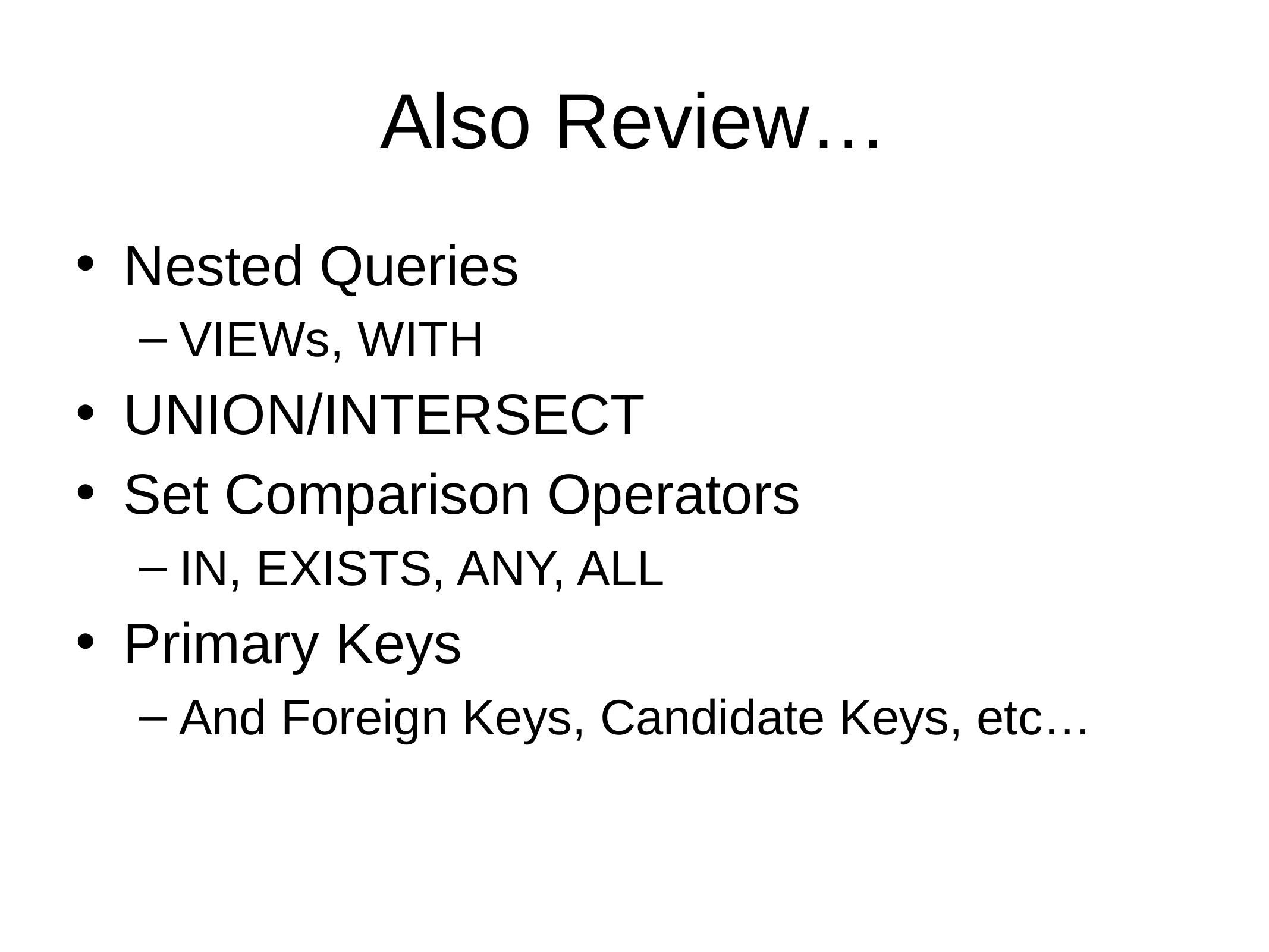

# Also Review…
Nested Queries
VIEWs, WITH
UNION/INTERSECT
Set Comparison Operators
IN, EXISTS, ANY, ALL
Primary Keys
And Foreign Keys, Candidate Keys, etc…